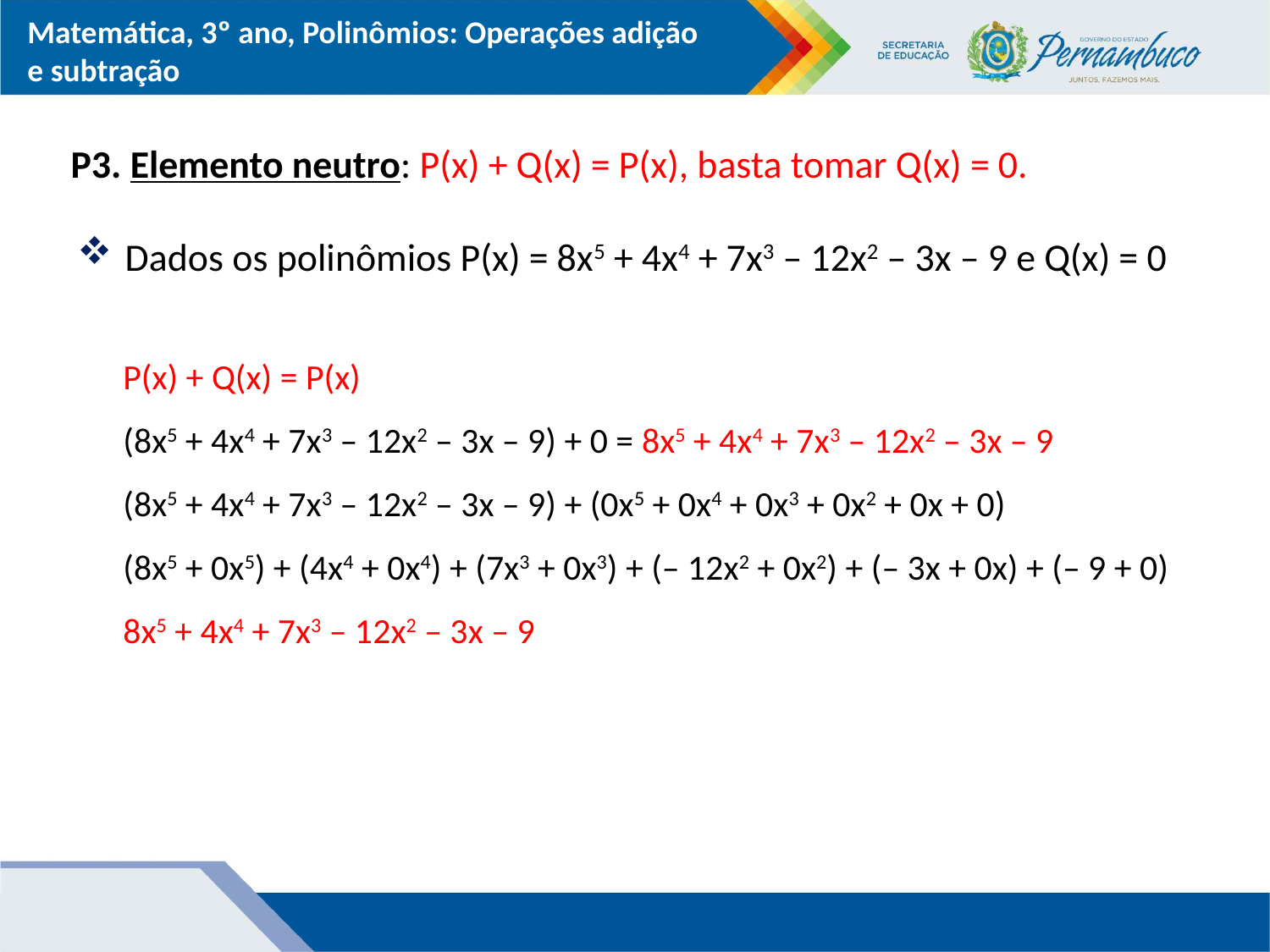

P3. Elemento neutro: P(x) + Q(x) = P(x), basta tomar Q(x) = 0.
Dados os polinômios P(x) = 8x5 + 4x4 + 7x3 – 12x2 – 3x – 9 e Q(x) = 0
P(x) + Q(x) = P(x)
(8x5 + 4x4 + 7x3 – 12x2 – 3x – 9) + 0 = 8x5 + 4x4 + 7x3 – 12x2 – 3x – 9
(8x5 + 4x4 + 7x3 – 12x2 – 3x – 9) + (0x5 + 0x4 + 0x3 + 0x2 + 0x + 0)
(8x5 + 0x5) + (4x4 + 0x4) + (7x3 + 0x3) + (– 12x2 + 0x2) + (– 3x + 0x) + (– 9 + 0)
8x5 + 4x4 + 7x3 – 12x2 – 3x – 9